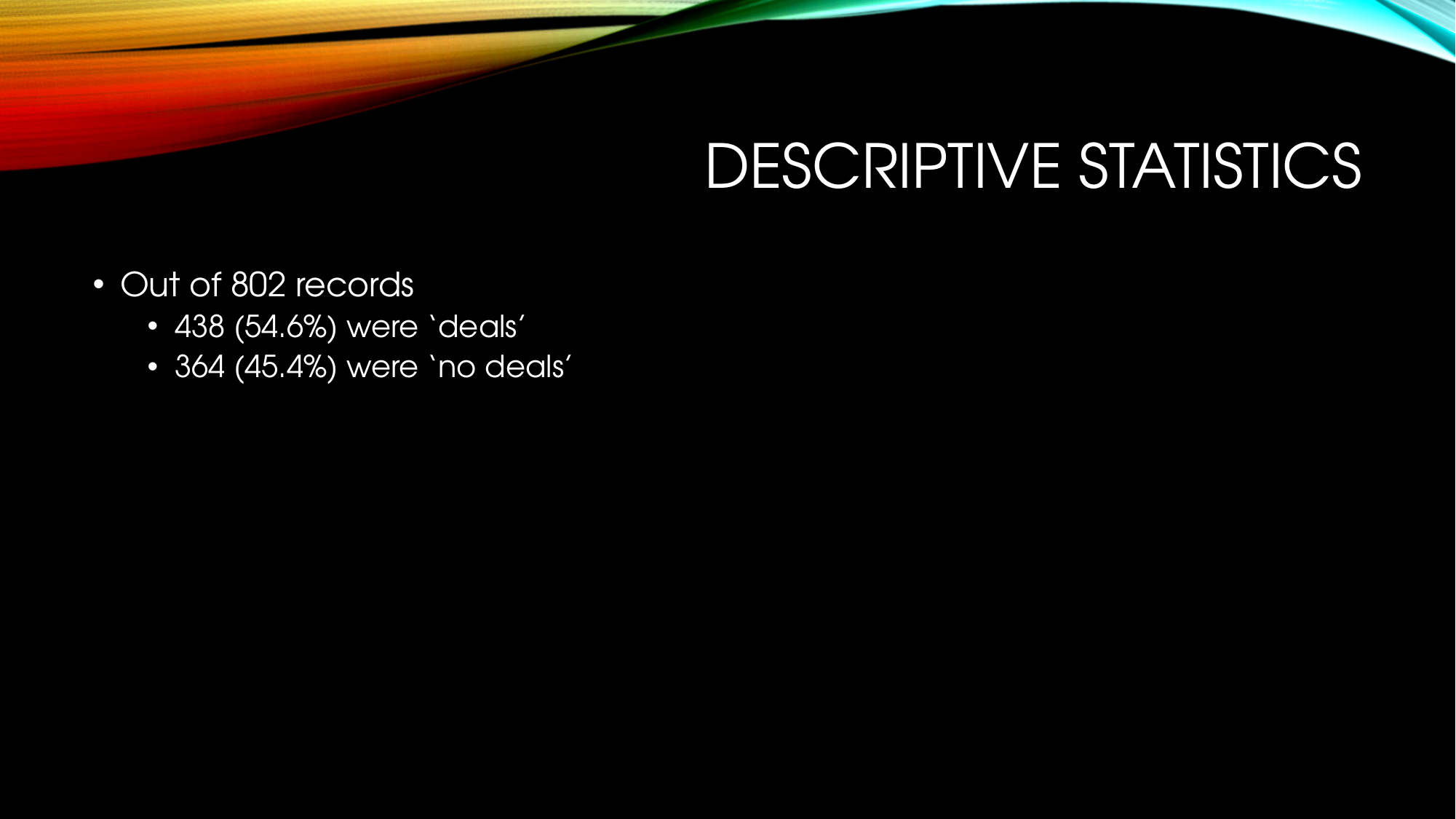

# Descriptive Statistics
Out of 802 records
438 (54.6%) were ‘deals’
364 (45.4%) were ‘no deals’